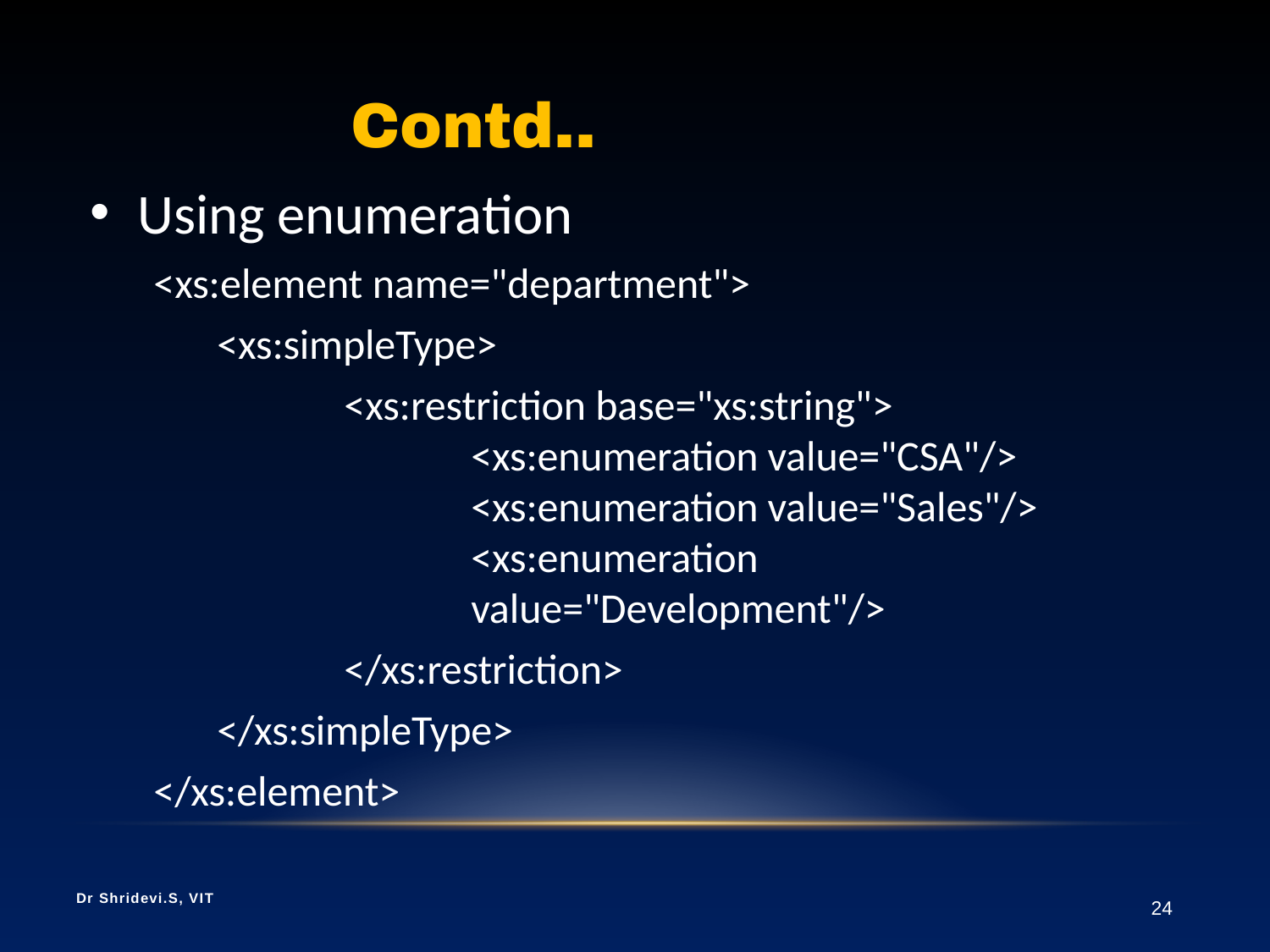

# Contd..
Using enumeration
<xs:element name="department">
<xs:simpleType>
<xs:restriction base="xs:string">
<xs:enumeration value="CSA"/>
<xs:enumeration value="Sales"/>
<xs:enumeration value="Development"/>
</xs:restriction>
</xs:simpleType>
</xs:element>
Dr Shridevi.S, VIT
24